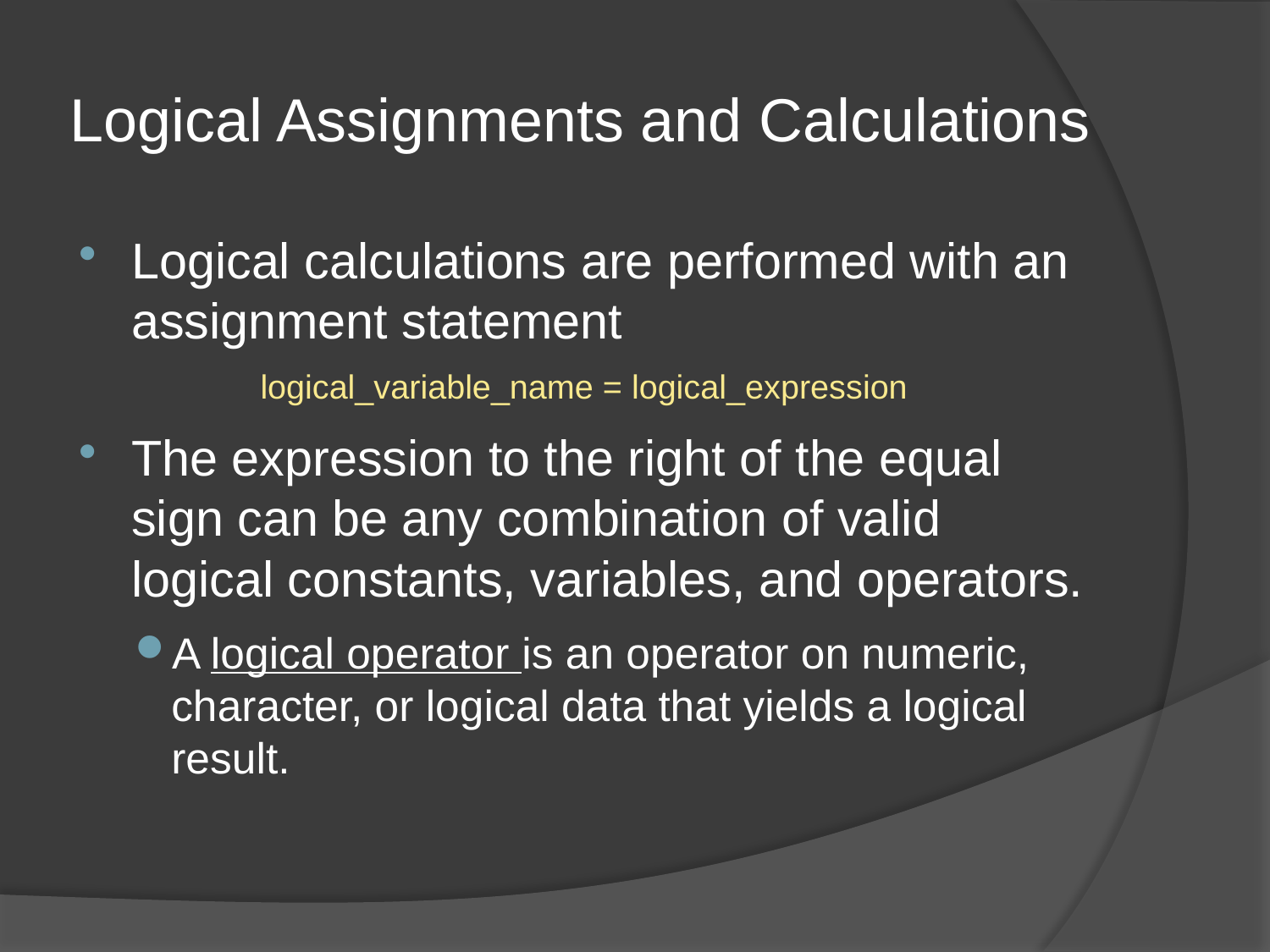

# Logical Assignments and Calculations
Logical calculations are performed with an assignment statement
logical_variable_name = logical_expression
The expression to the right of the equal sign can be any combination of valid logical constants, variables, and operators.
A logical operator is an operator on numeric, character, or logical data that yields a logical result.